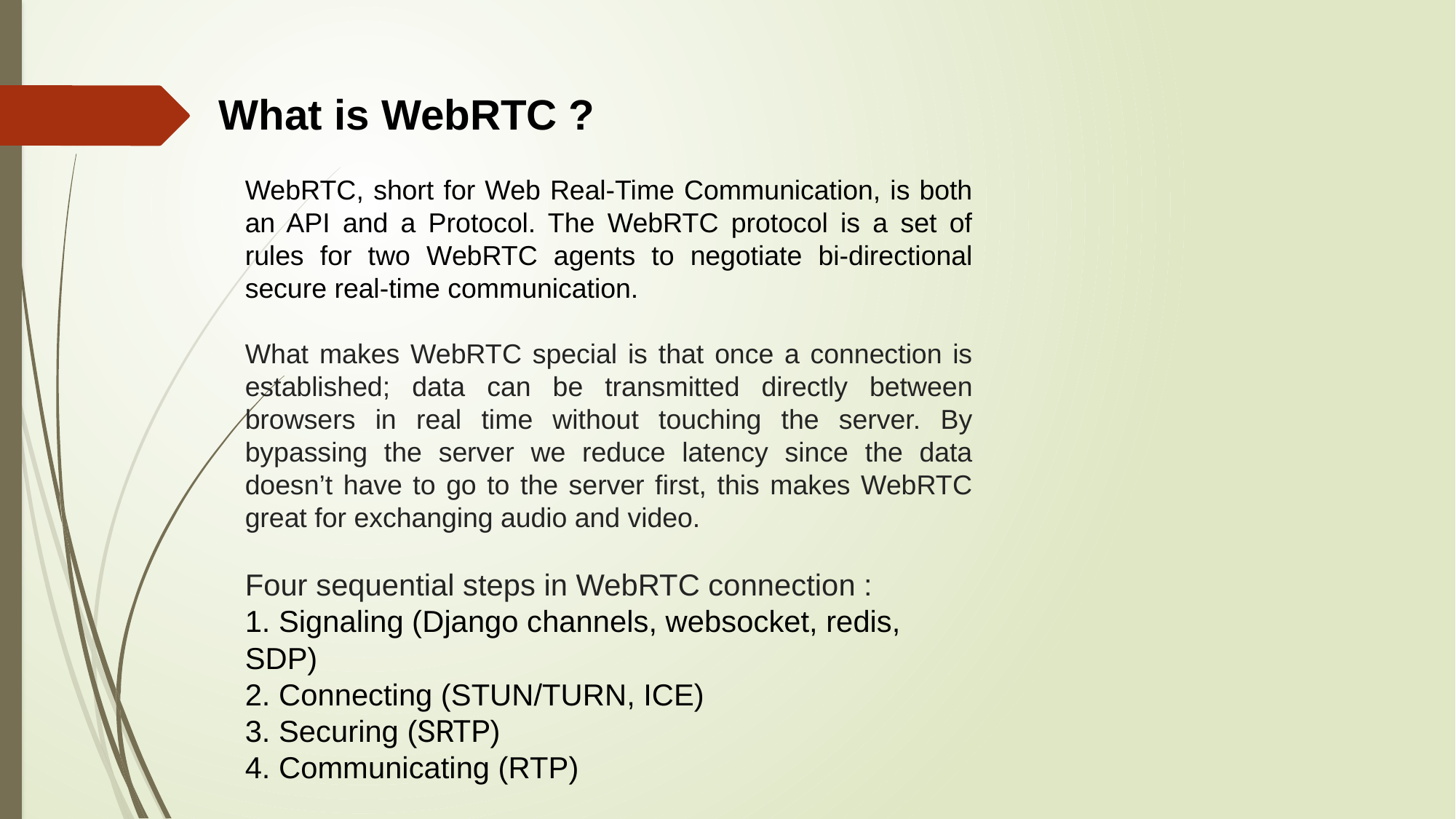

What is WebRTC ?
WebRTC, short for Web Real-Time Communication, is both an API and a Protocol. The WebRTC protocol is a set of rules for two WebRTC agents to negotiate bi-directional secure real-time communication.

What makes WebRTC special is that once a connection is established; data can be transmitted directly between browsers in real time without touching the server. By bypassing the server we reduce latency since the data doesn’t have to go to the server first, this makes WebRTC great for exchanging audio and video.

Four sequential steps in WebRTC connection :
 Signaling (Django channels, websocket, redis, SDP)
 Connecting (STUN/TURN, ICE)
 Securing (SRTP)
 Communicating (RTP)